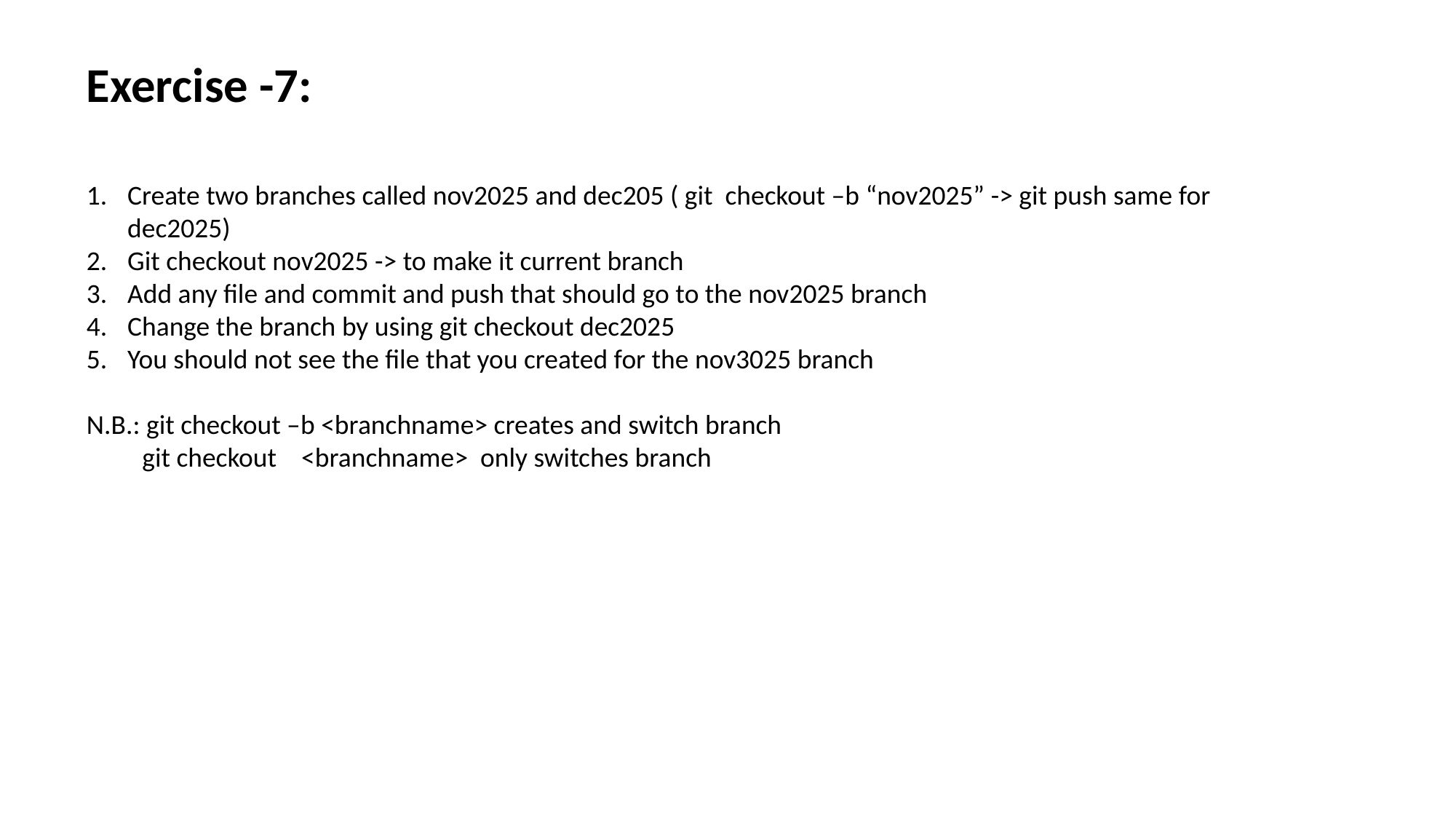

Exercise -7:

Create two branches called nov2025 and dec205 ( git  checkout –b “nov2025” -> git push same for dec2025)
Git checkout nov2025 -> to make it current branch
Add any file and commit and push that should go to the nov2025 branch
Change the branch by using git checkout dec2025
You should not see the file that you created for the nov3025 branch

N.B.: git checkout –b <branchname> creates and switch branch
         git checkout    <branchname>  only switches branch